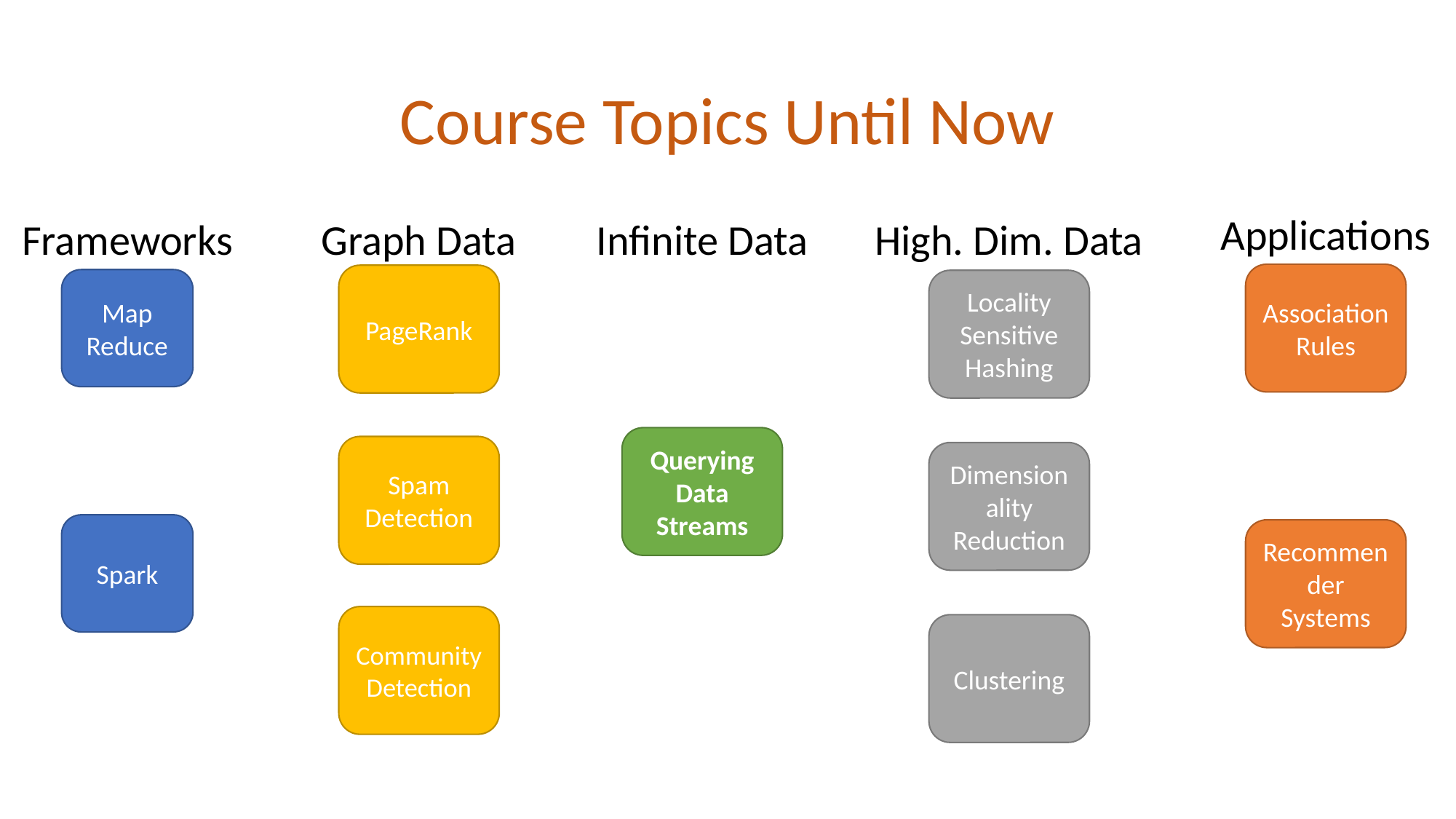

# Course Topics Until Now
Applications
Graph Data
High. Dim. Data
Infinite Data
Frameworks
Association Rules
PageRank
Map Reduce
Locality Sensitive Hashing
Querying Data Streams
Spam Detection
Dimensionality Reduction
Spark
Recommender Systems
Community Detection
Clustering